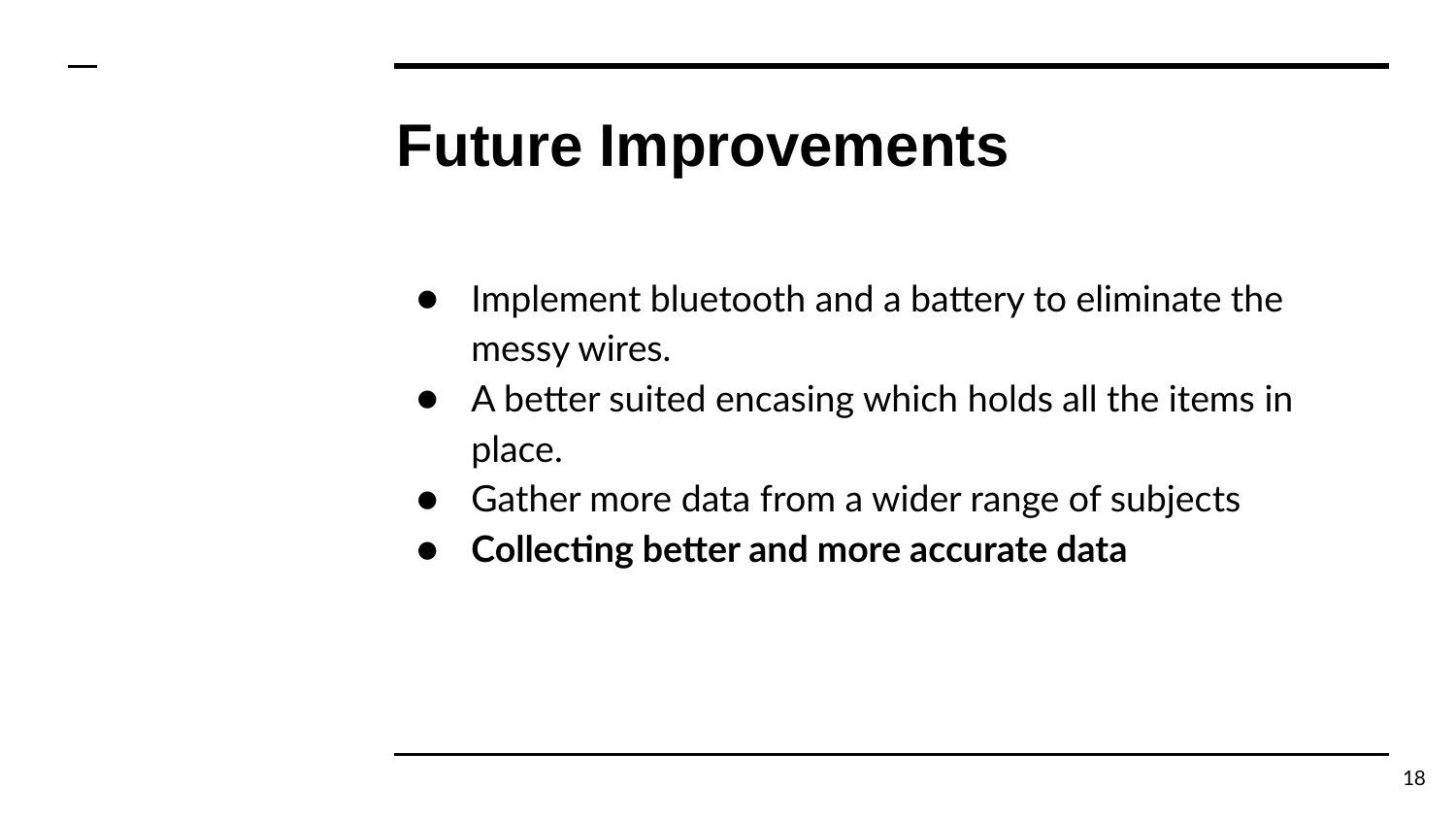

# Future Improvements
Implement bluetooth and a battery to eliminate the messy wires.
A better suited encasing which holds all the items in place.
Gather more data from a wider range of subjects
Collecting better and more accurate data
18